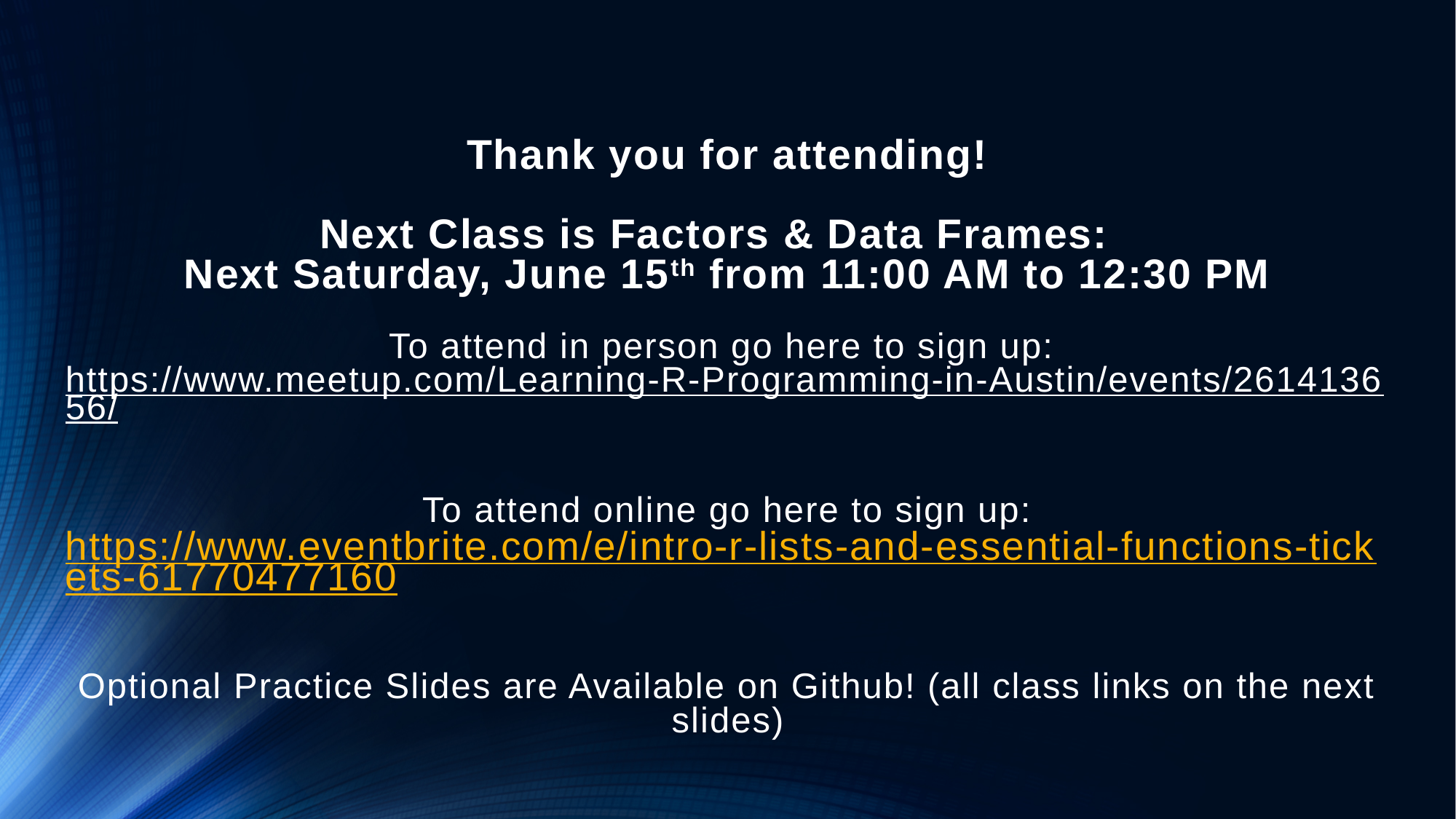

# Thank you for attending! Next Class is Factors & Data Frames: Next Saturday, June 15th from 11:00 AM to 12:30 PM To attend in person go here to sign up: https://www.meetup.com/Learning-R-Programming-in-Austin/events/261413656/ To attend online go here to sign up: https://www.eventbrite.com/e/intro-r-lists-and-essential-functions-tickets-61770477160 Optional Practice Slides are Available on Github! (all class links on the next slides)